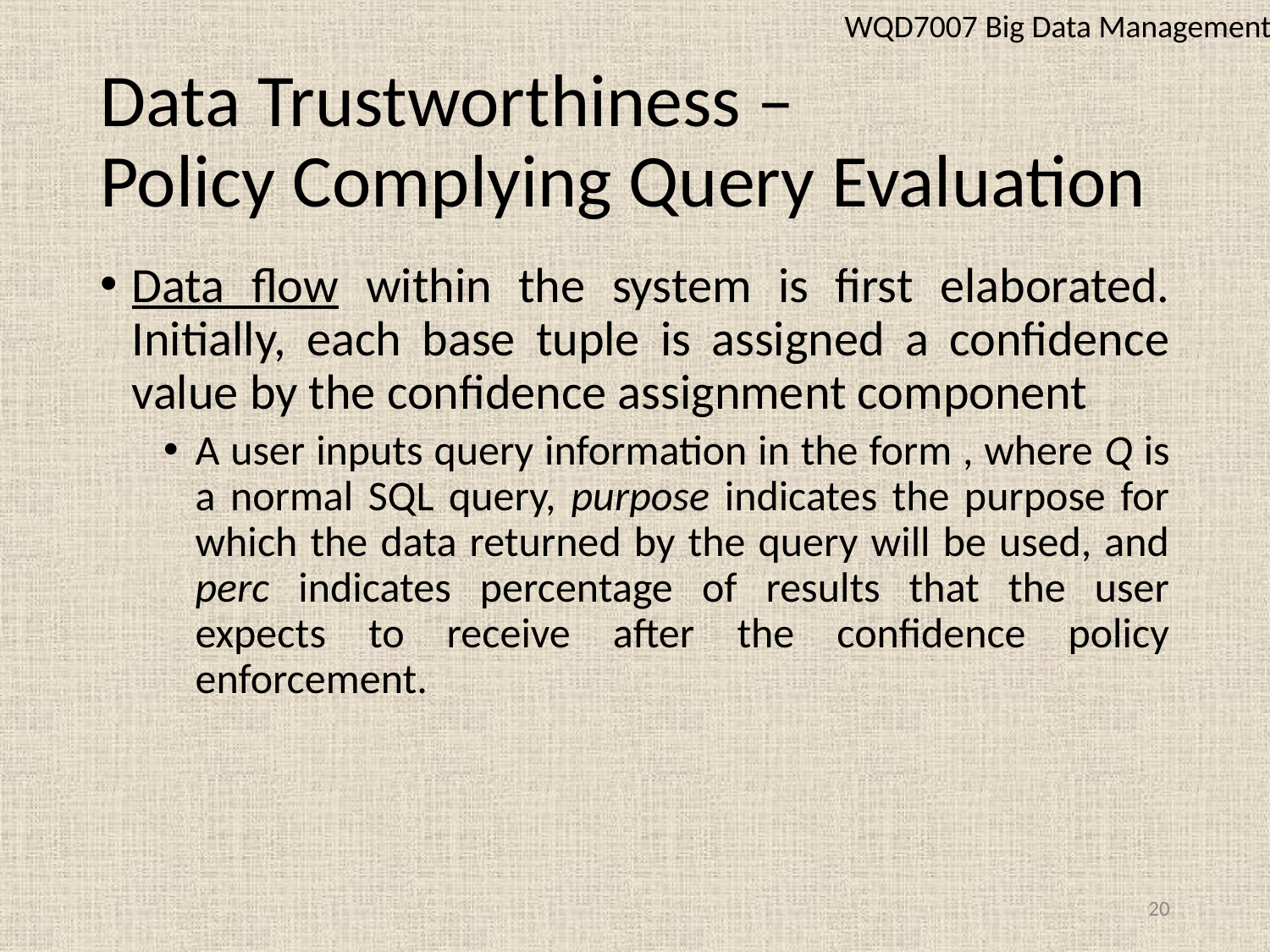

WQD7007 Big Data Management
# Data Trustworthiness – Policy Complying Query Evaluation
Data flow within the system is first elaborated. Initially, each base tuple is assigned a confidence value by the confidence assignment component
A user inputs query information in the form , where Q is a normal SQL query, purpose indicates the purpose for which the data returned by the query will be used, and perc indicates percentage of results that the user expects to receive after the confidence policy enforcement.
20